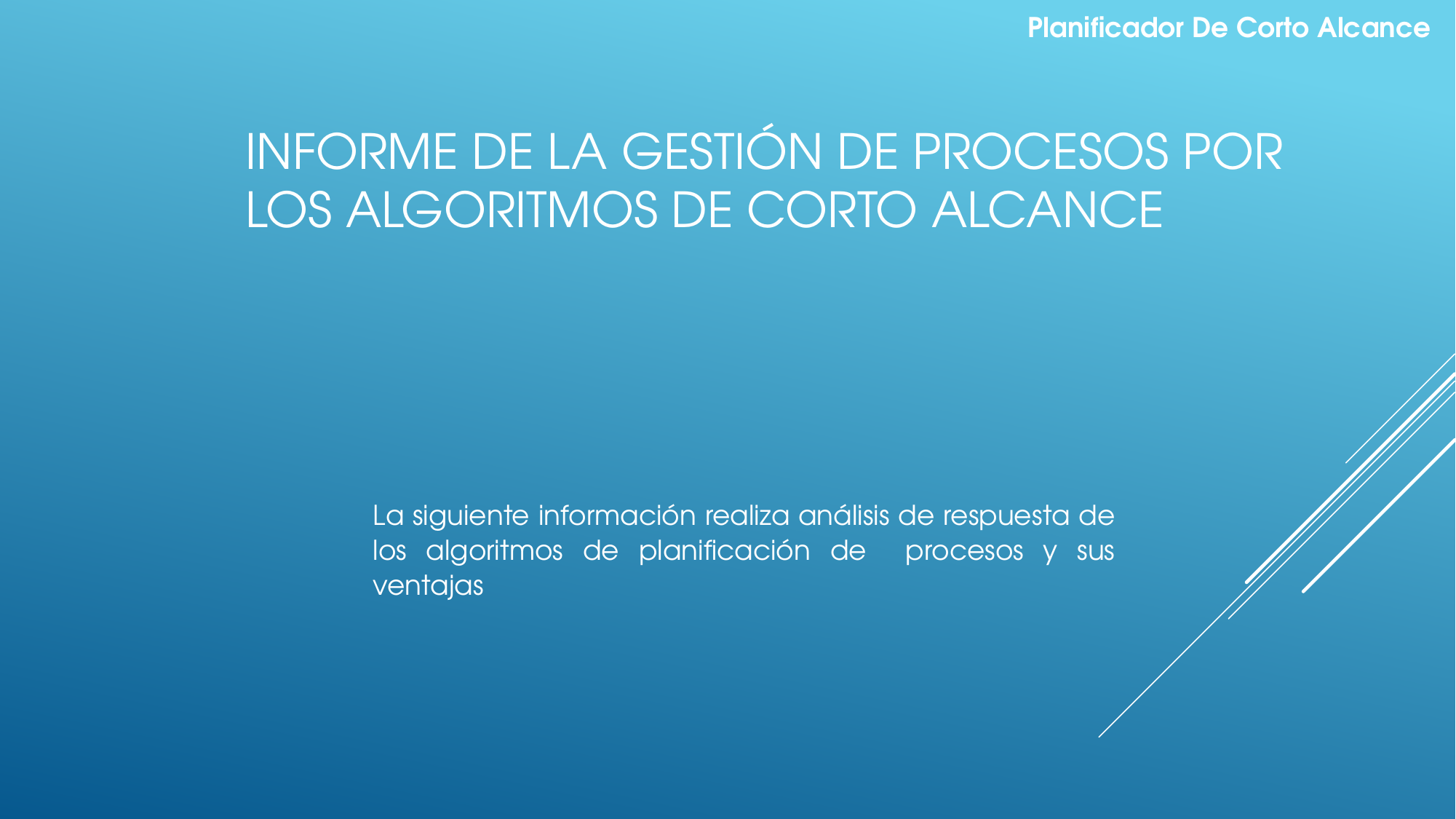

Planificador De Corto Alcance
Informe de la gestión de procesos por los algoritmos de corto alcance
La siguiente información realiza análisis de respuesta de los algoritmos de planificación de  procesos y sus ventajas